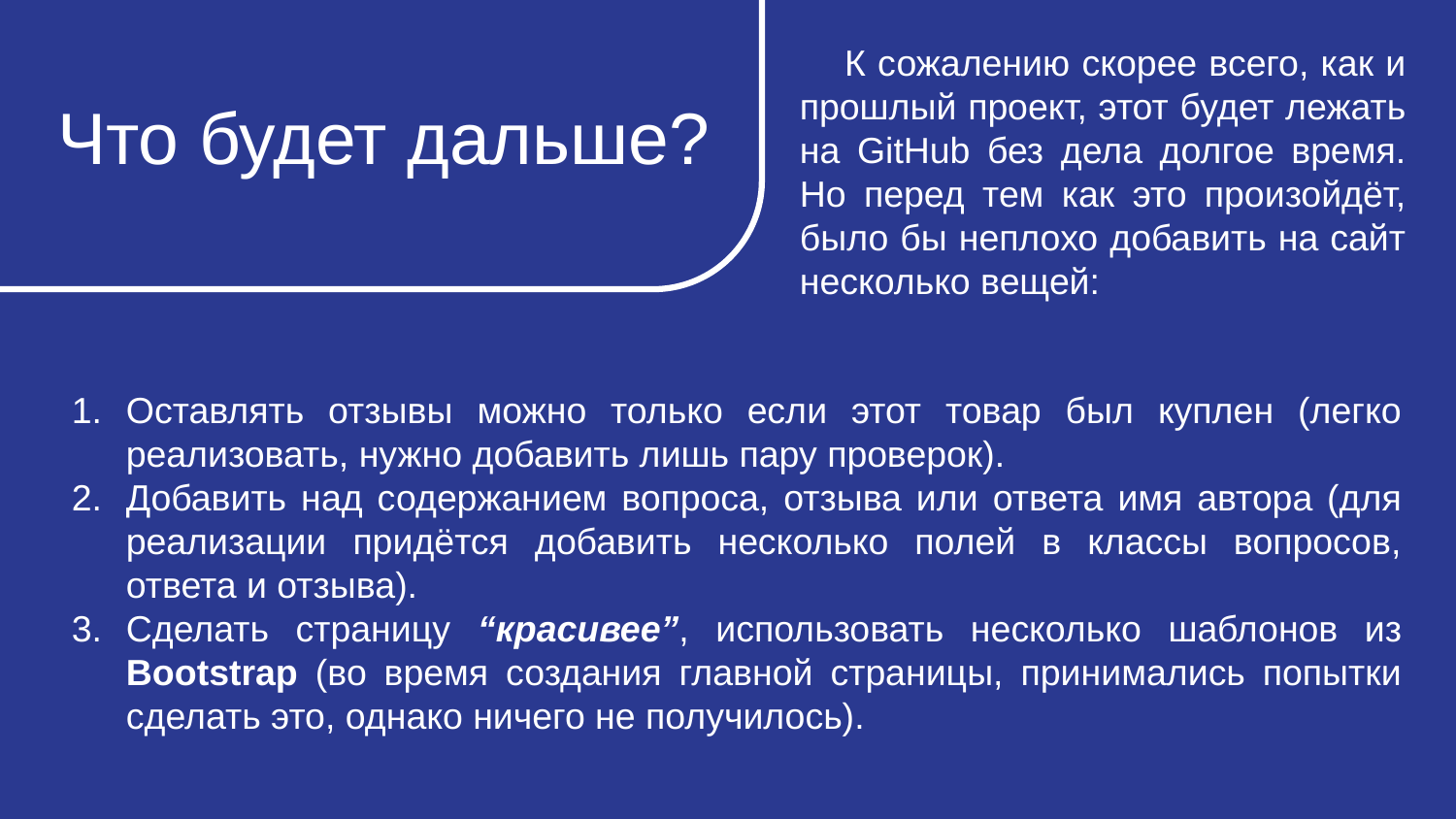

К сожалению скорее всего, как и прошлый проект, этот будет лежать на GitHub без дела долгое время. Но перед тем как это произойдёт, было бы неплохо добавить на сайт несколько вещей:
Что будет дальше?
Оставлять отзывы можно только если этот товар был куплен (легко реализовать, нужно добавить лишь пару проверок).
Добавить над содержанием вопроса, отзыва или ответа имя автора (для реализации придётся добавить несколько полей в классы вопросов, ответа и отзыва).
Сделать страницу “красивее”, использовать несколько шаблонов из Bootstrap (во время создания главной страницы, принимались попытки сделать это, однако ничего не получилось).